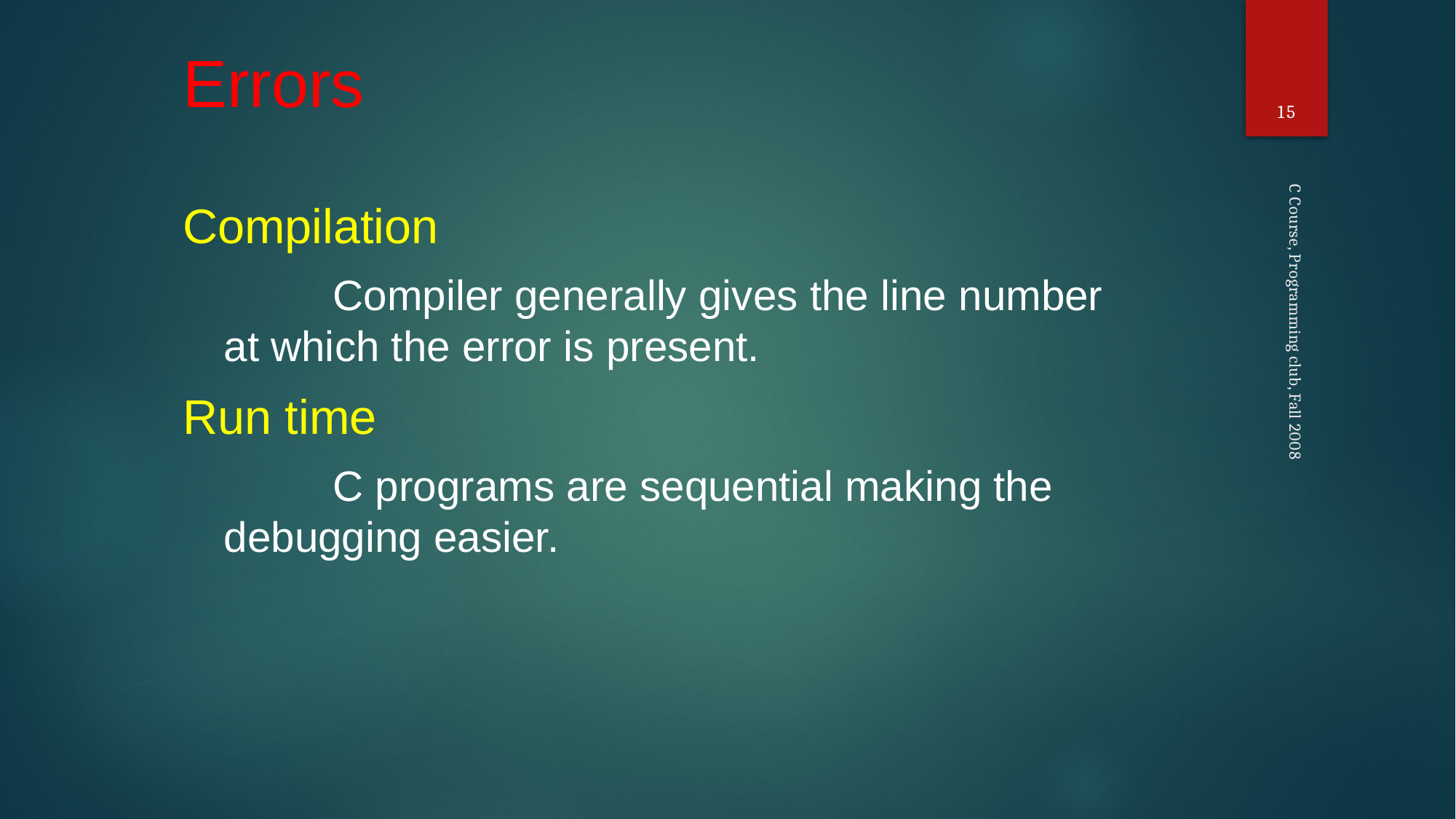

# Errors
15
Compilation
		Compiler generally gives the line number at which the error is present.
Run time
		C programs are sequential making the debugging easier.
C Course, Programming club, Fall 2008